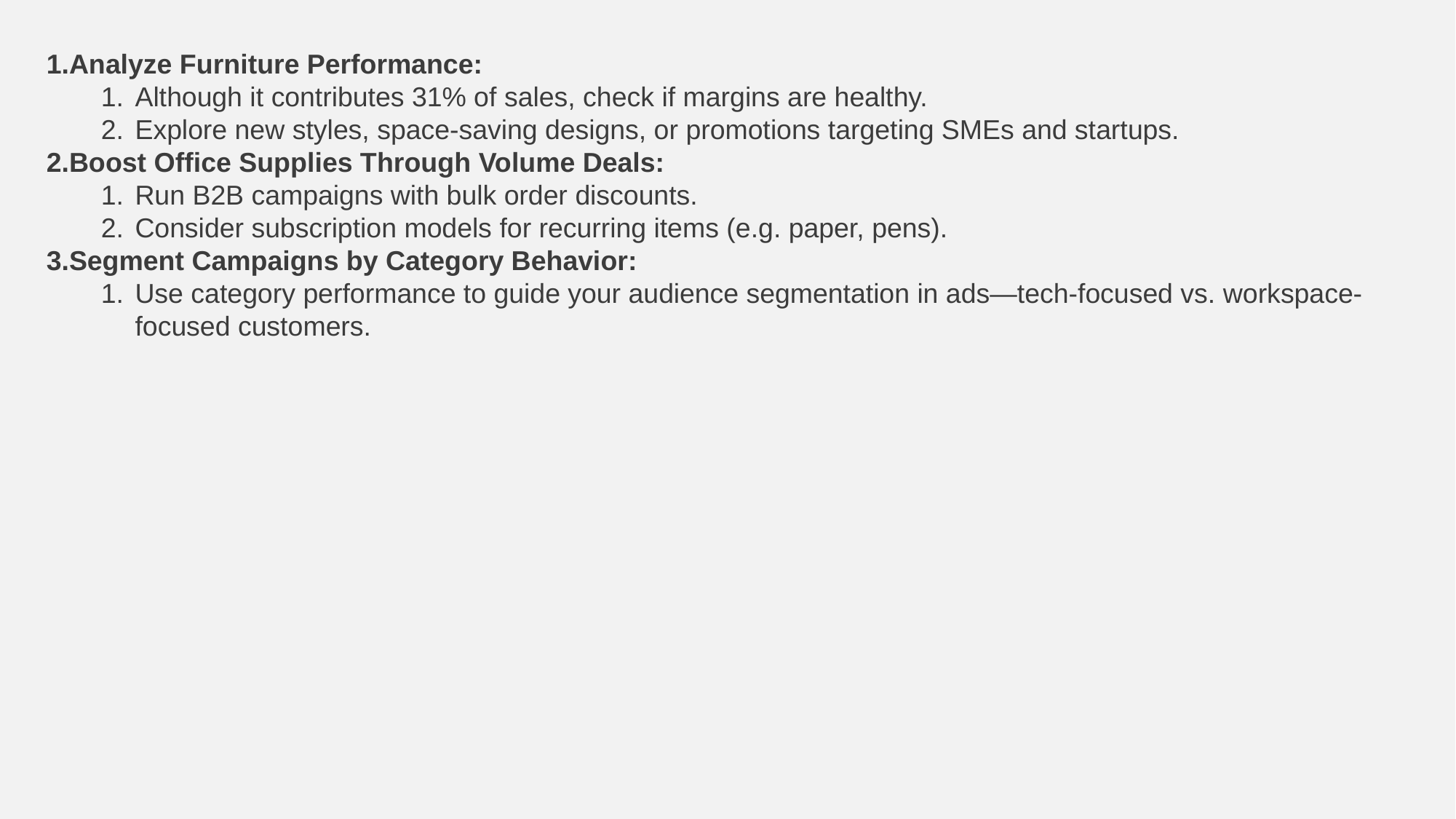

Analyze Furniture Performance:
Although it contributes 31% of sales, check if margins are healthy.
Explore new styles, space-saving designs, or promotions targeting SMEs and startups.
Boost Office Supplies Through Volume Deals:
Run B2B campaigns with bulk order discounts.
Consider subscription models for recurring items (e.g. paper, pens).
Segment Campaigns by Category Behavior:
Use category performance to guide your audience segmentation in ads—tech-focused vs. workspace-focused customers.